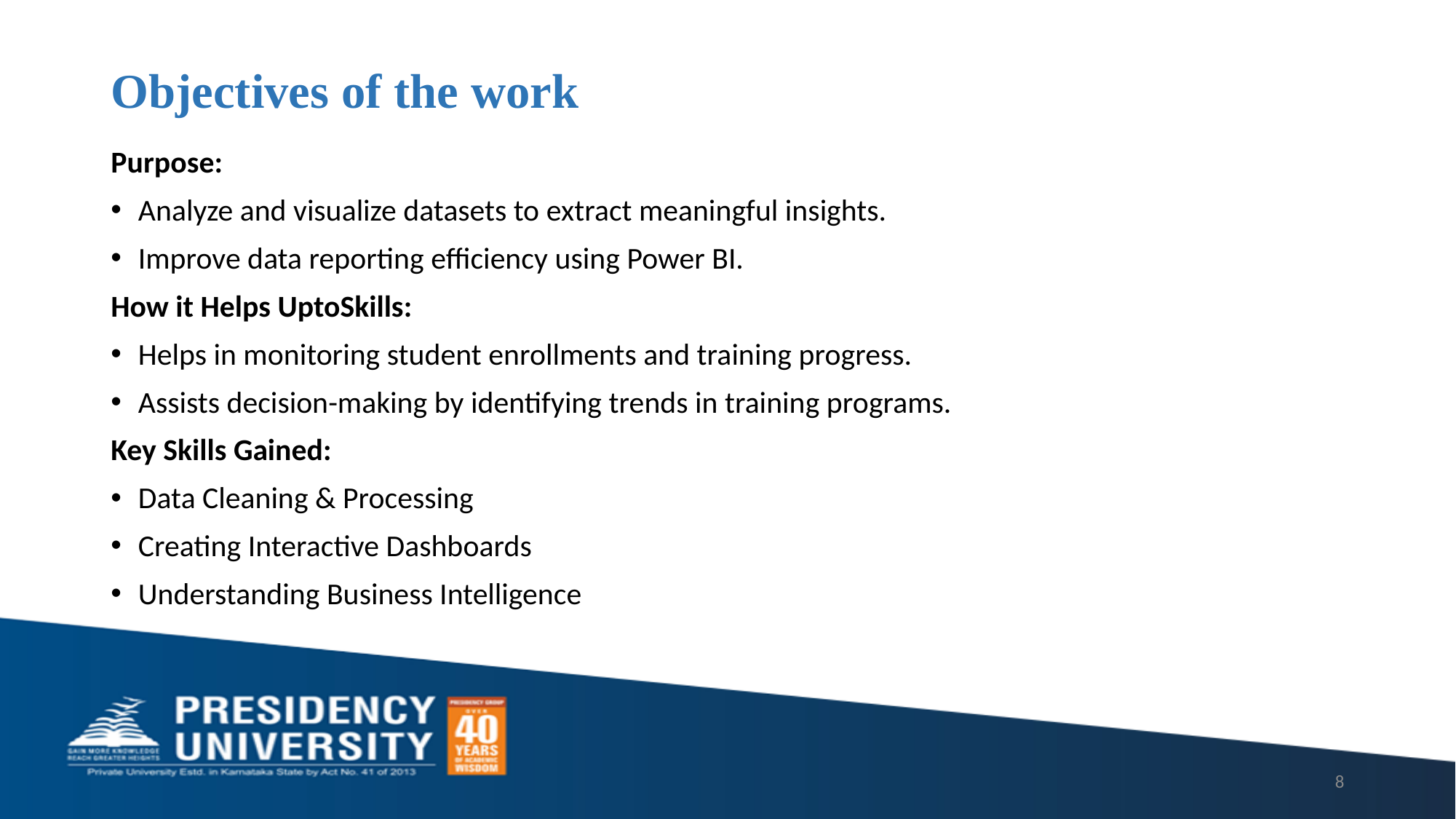

# Objectives of the work
Purpose:
Analyze and visualize datasets to extract meaningful insights.
Improve data reporting efficiency using Power BI.
How it Helps UptoSkills:
Helps in monitoring student enrollments and training progress.
Assists decision-making by identifying trends in training programs.
Key Skills Gained:
Data Cleaning & Processing
Creating Interactive Dashboards
Understanding Business Intelligence

8